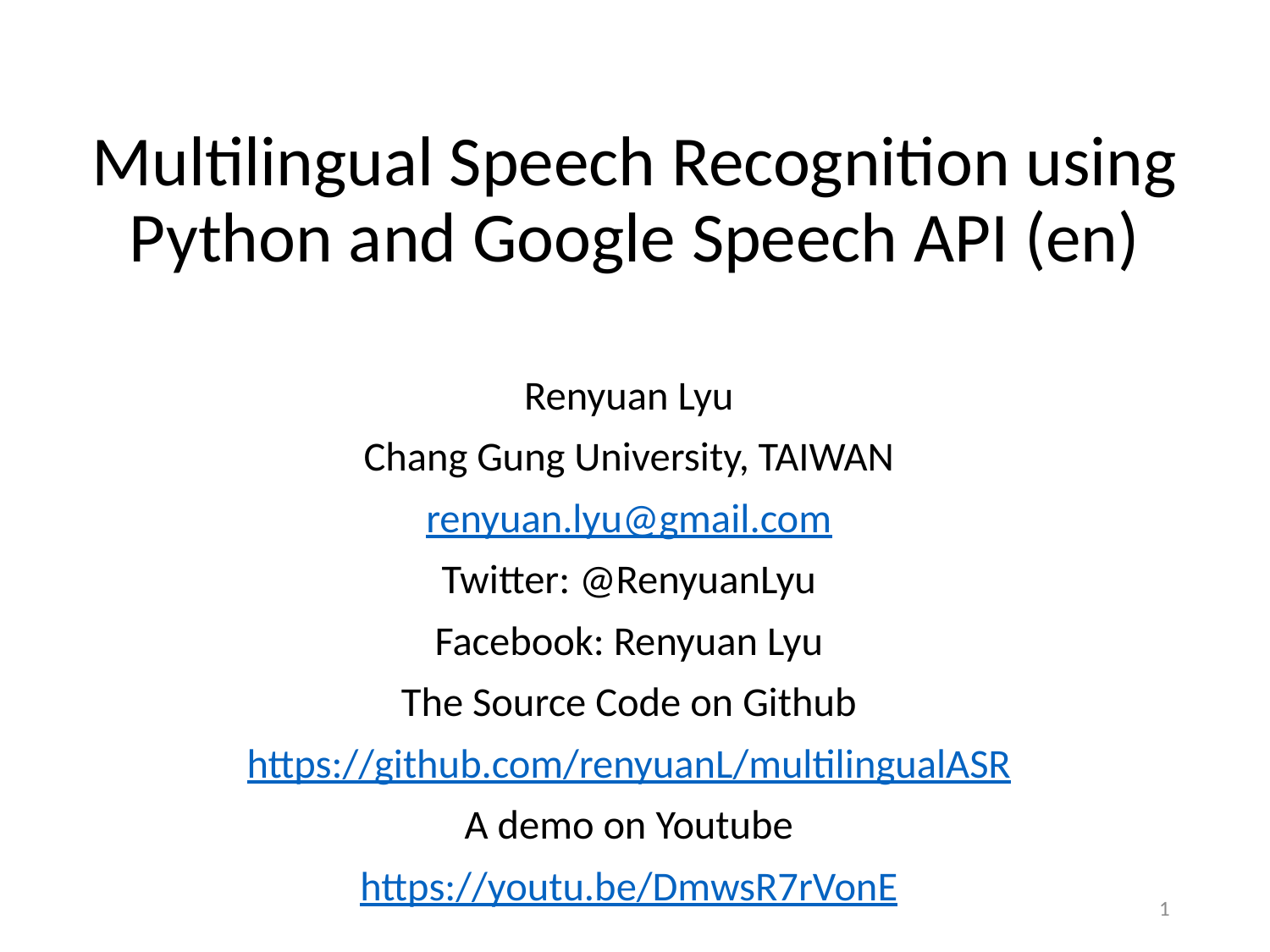

# Multilingual Speech Recognition using Python and Google Speech API (en)
Renyuan Lyu
Chang Gung University, TAIWAN
renyuan.lyu@gmail.com
Twitter: @RenyuanLyu
Facebook: Renyuan Lyu
The Source Code on Github
https://github.com/renyuanL/multilingualASR
A demo on Youtube
https://youtu.be/DmwsR7rVonE

1